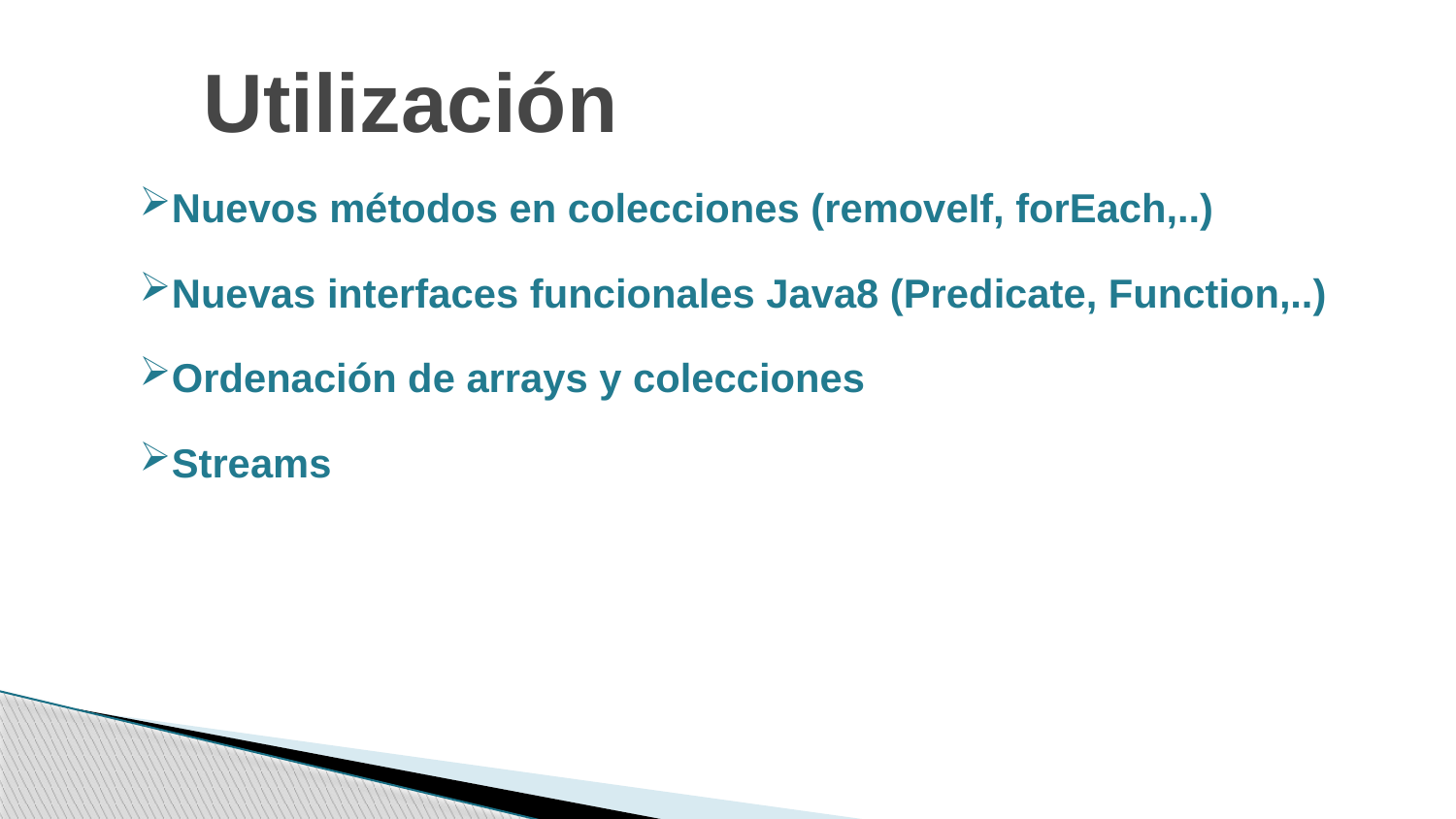

Utilización
Nuevos métodos en colecciones (removeIf, forEach,..)
Nuevas interfaces funcionales Java8 (Predicate, Function,..)
Ordenación de arrays y colecciones
Streams